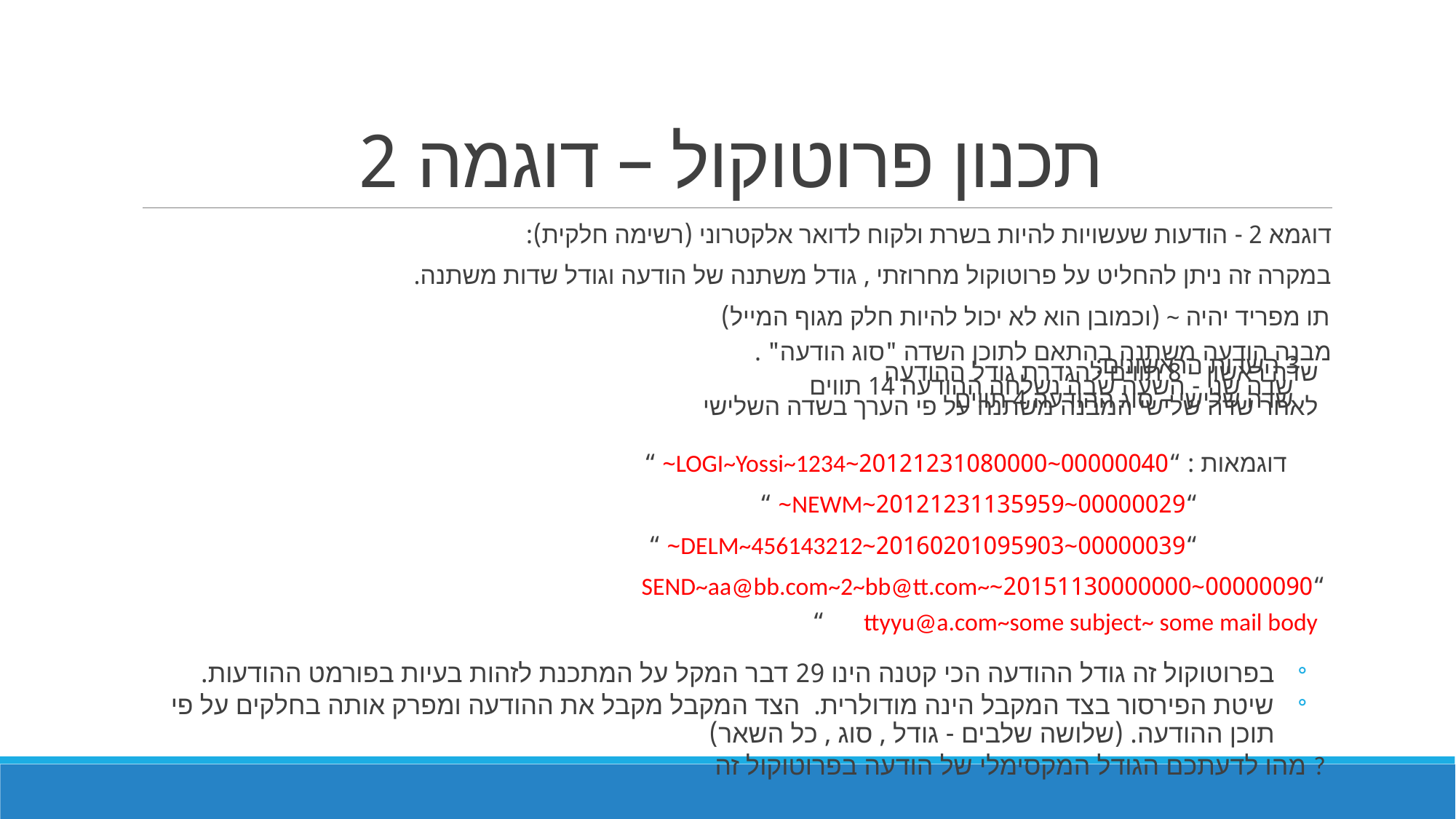

# תכנון פרוטוקול – דוגמה 2
דוגמא 2 - הודעות שעשויות להיות בשרת ולקוח לדואר אלקטרוני (רשימה חלקית):
במקרה זה ניתן להחליט על פרוטוקול מחרוזתי , גודל משתנה של הודעה וגודל שדות משתנה.
תו מפריד יהיה ~ (וכמובן הוא לא יכול להיות חלק מגוף המייל)
מבנה הודעה משתנה בהתאם לתוכן השדה "סוג הודעה" .
     3 השדות הראשונים:
שדה ראשון – 8 תווים להגדרת גודל ההודעה
      שדה שני - השעה שבה נשלחה ההודעה 14 תווים
      שדה שלישי – סוג ההודעה 4 תווים
לאחר שדה שלישי המבנה משתנה על פי הערך בשדה השלישי
       דוגמאות : “00000040~20121231080000~LOGI~Yossi~1234~ “
                     “00000029~20121231135959~NEWM~ “
                     “00000039~20160201095903~DELM~456143212~ “
 “00000090~20151130000000~SEND~aa@bb.com~2~bb@tt.com~
       ttyyu@a.com~some subject~ some mail body“
בפרוטוקול זה גודל ההודעה הכי קטנה הינו 29 דבר המקל על המתכנת לזהות בעיות בפורמט ההודעות.
שיטת הפירסור בצד המקבל הינה מודולרית.  הצד המקבל מקבל את ההודעה ומפרק אותה בחלקים על פי תוכן ההודעה. (שלושה שלבים - גודל , סוג , כל השאר)
מהו לדעתכם הגודל המקסימלי של הודעה בפרוטוקול זה ?